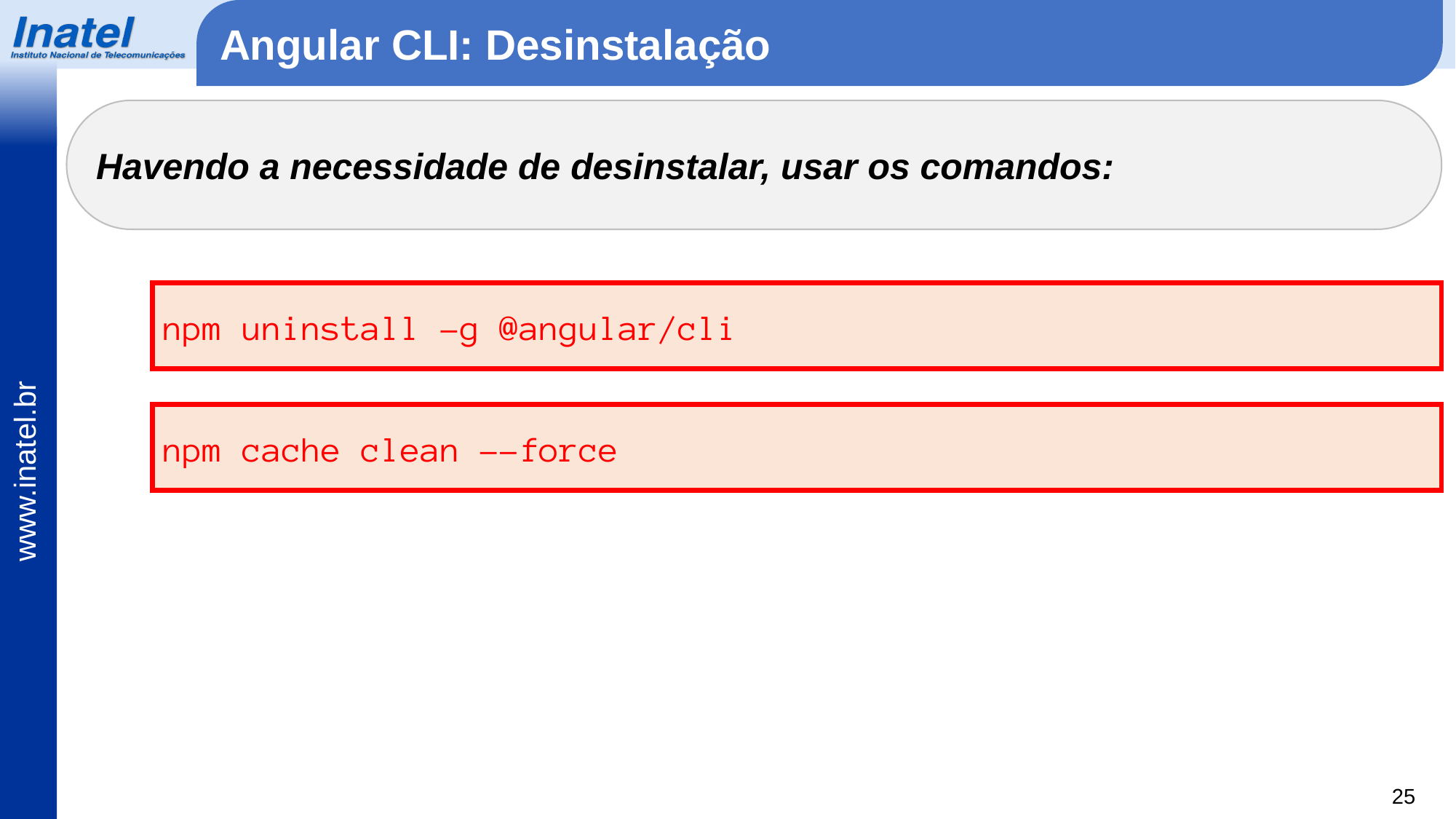

Angular CLI: Desinstalação
Havendo a necessidade de desinstalar, usar os comandos:
npm uninstall -g @angular/cli
npm cache clean --force